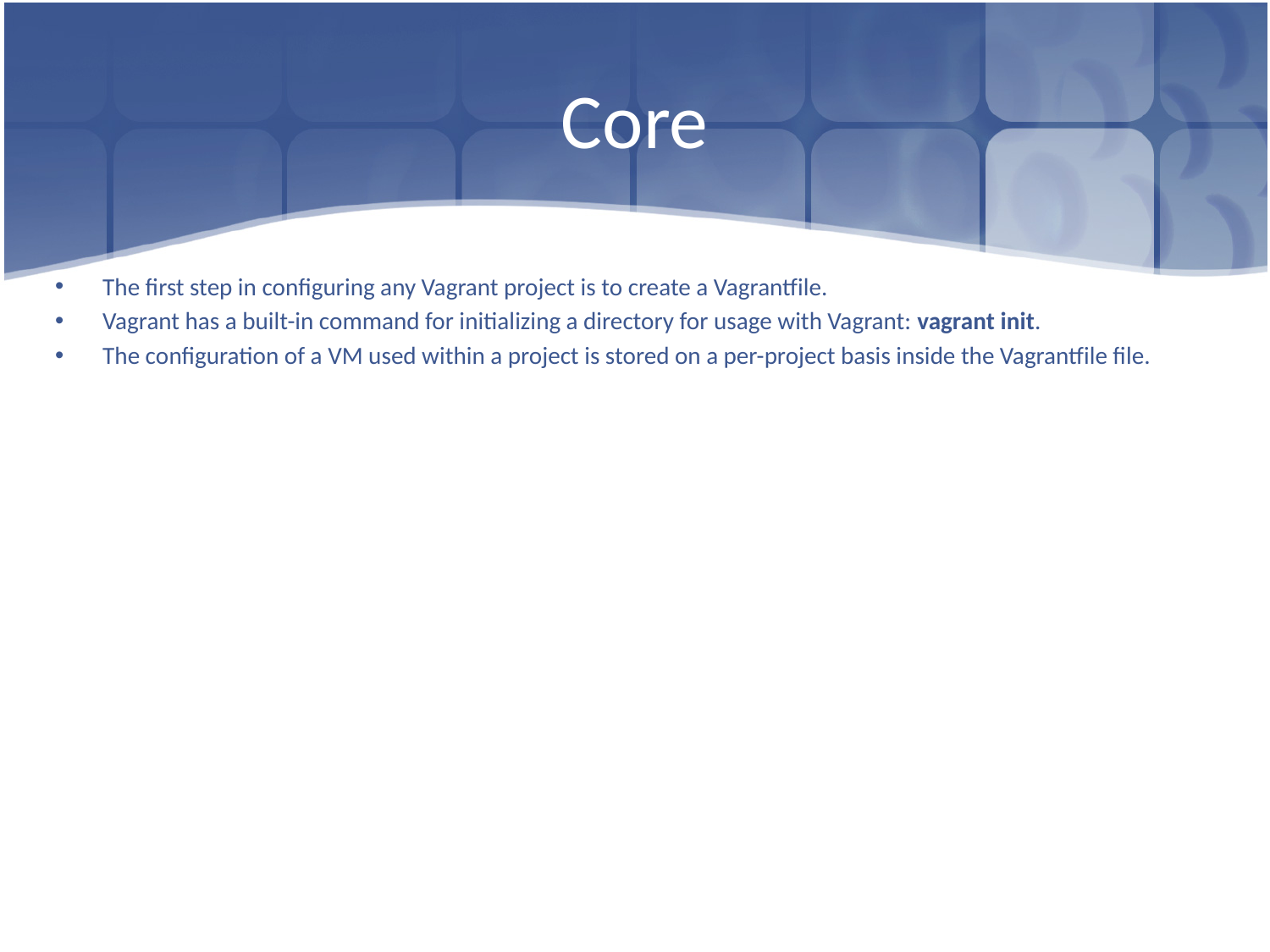

# Core
The first step in configuring any Vagrant project is to create a Vagrantfile.
Vagrant has a built-in command for initializing a directory for usage with Vagrant: vagrant init.
The configuration of a VM used within a project is stored on a per-project basis inside the Vagrantfile file.